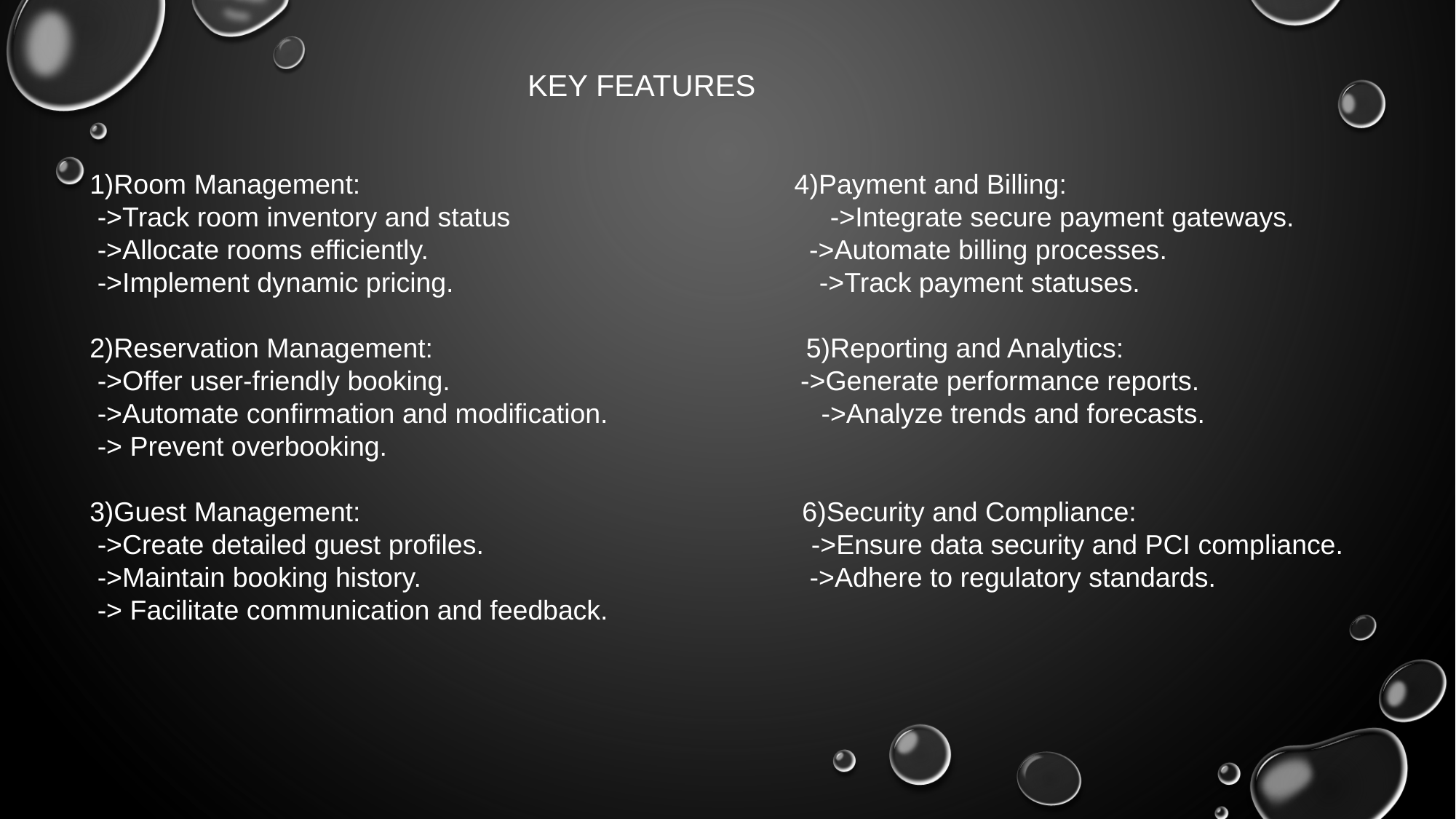

KEY FEATURES
1)Room Management:                                                         4)Payment and Billing:
 ->Track room inventory and status                                          ->Integrate secure payment gateways.
 ->Allocate rooms efficiently.                                                  ->Automate billing processes.
 ->Implement dynamic pricing.                                                ->Track payment statuses.

2)Reservation Management:                                                 5)Reporting and Analytics:
 ->Offer user-friendly booking.                                              ->Generate performance reports.
 ->Automate confirmation and modification.                            ->Analyze trends and forecasts.
 -> Prevent overbooking.

3)Guest Management:                                                          6)Security and Compliance:
 ->Create detailed guest profiles.                                           ->Ensure data security and PCI compliance.
 ->Maintain booking history.                                                   ->Adhere to regulatory standards.
 -> Facilitate communication and feedback.